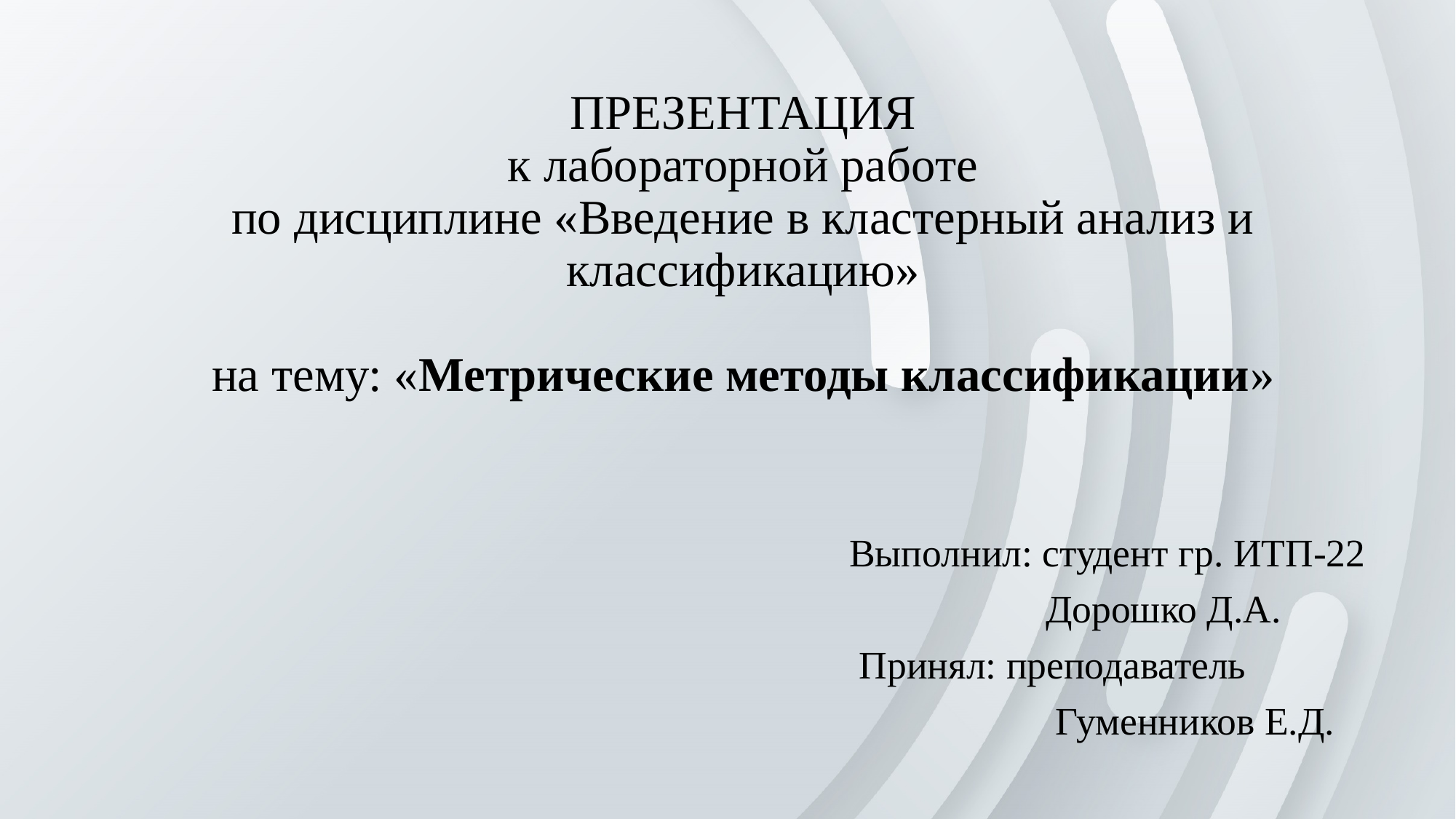

ПРЕЗЕНТАЦИЯ
к лабораторной работе
по дисциплине «Введение в кластерный анализ и классификацию»
на тему: «Метрические методы классификации»
Выполнил: студент гр. ИТП-22
                    Дорошко Д.А.
 Принял: преподаватель
                     Гуменников Е.Д.